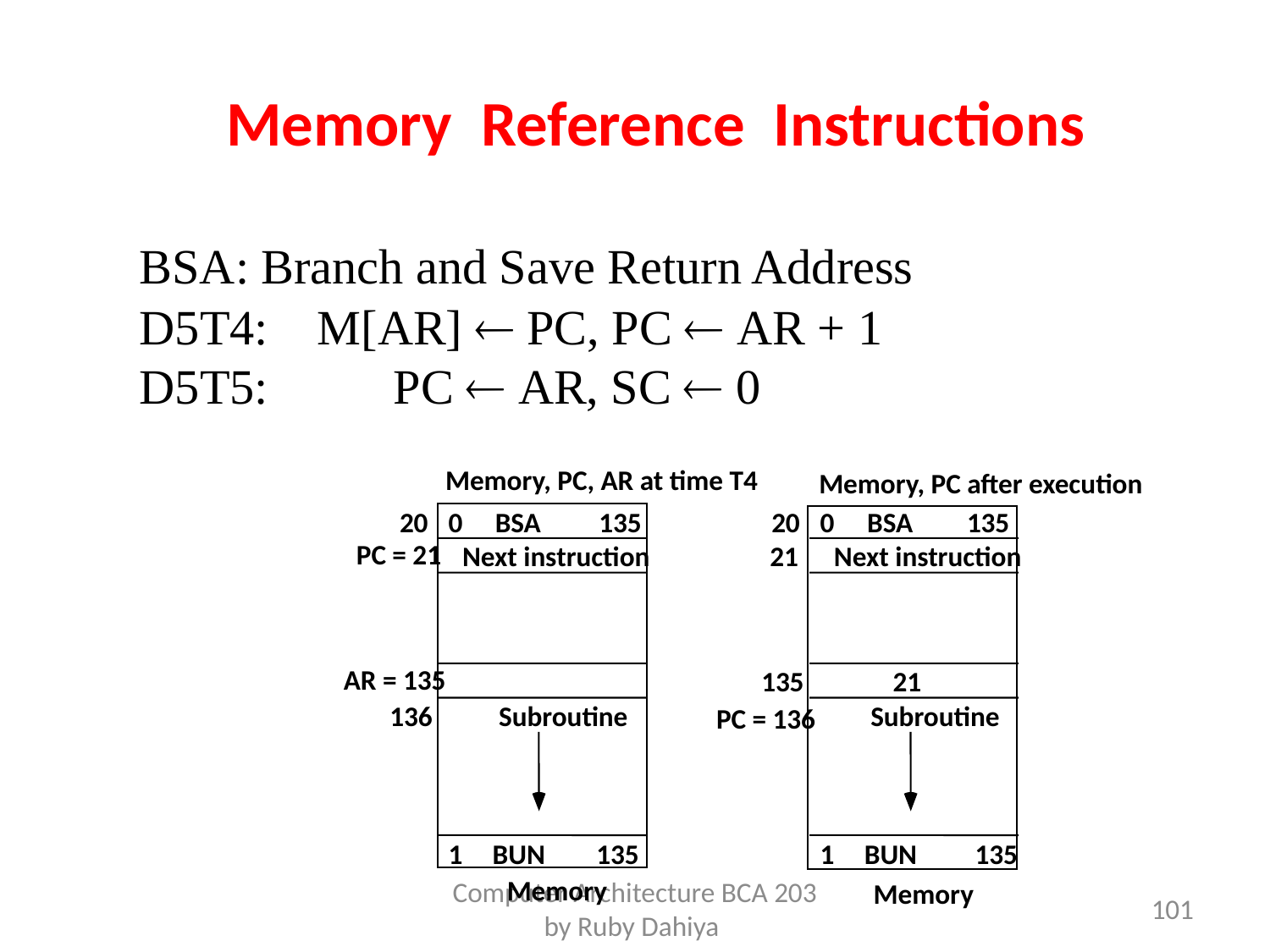

# Memory  Reference  Instructions

BSA: Branch and Save Return Address
D5T4:    M[AR] ← PC, PC ← AR + 1
D5T5:	PC ← AR, SC ← 0
         Memory, PC, AR at time T4
           Memory, PC after execution
20
0
BSA
135
20
0
BSA
135

PC = 21
Next instruction
21
Next instruction

AR = 135
135
21

136
Subroutine
Subroutine

PC = 136

1
BUN
135
1
BUN
135

Memory
Memory
Computer Architecture BCA 203 by Ruby Dahiya
101